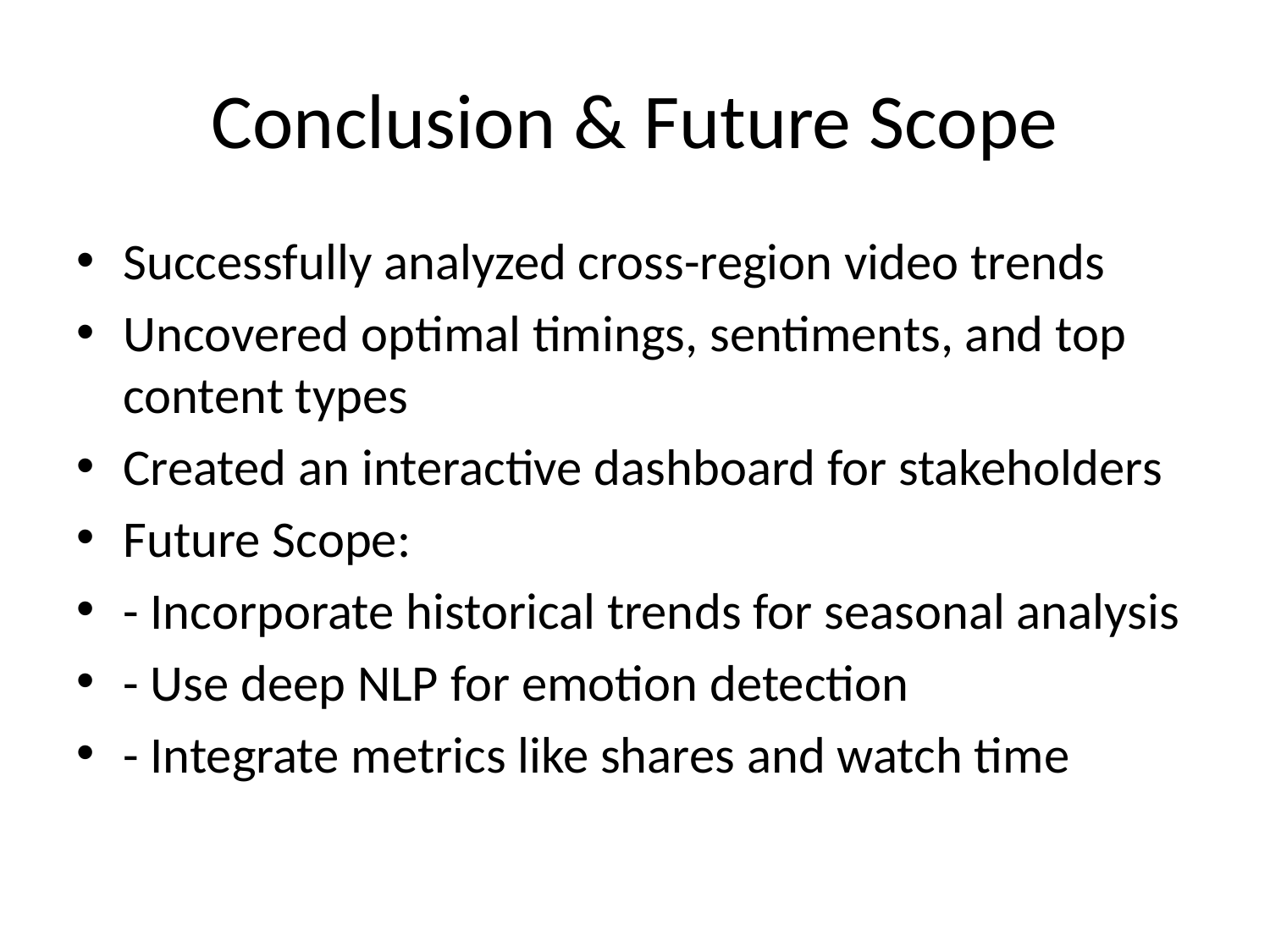

# Conclusion & Future Scope
Successfully analyzed cross-region video trends
Uncovered optimal timings, sentiments, and top content types
Created an interactive dashboard for stakeholders
Future Scope:
- Incorporate historical trends for seasonal analysis
- Use deep NLP for emotion detection
- Integrate metrics like shares and watch time